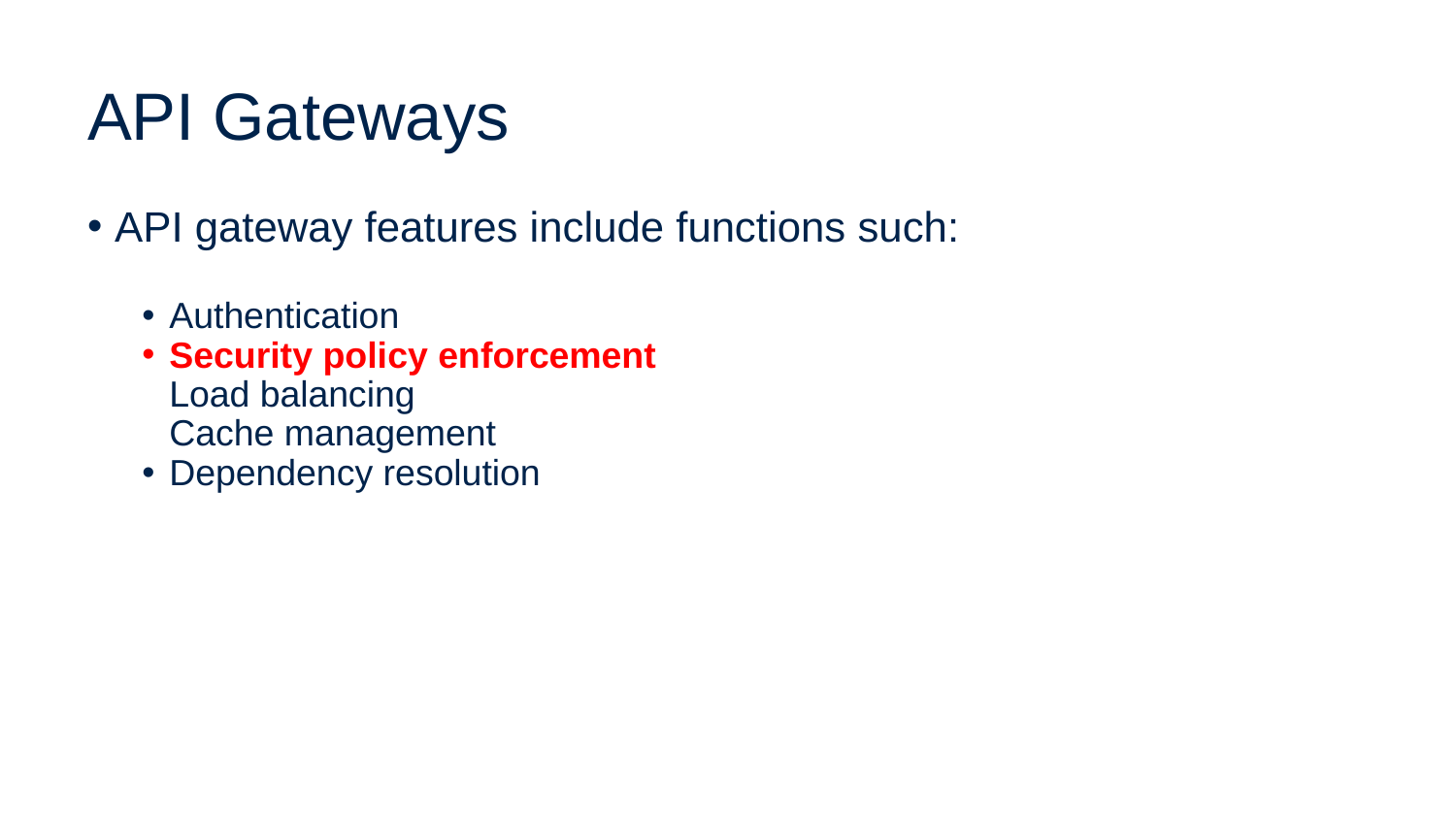

# API Gateways
API gateway features include functions such:

Authentication
Security policy enforcement
Load balancing
Cache management
Dependency resolution